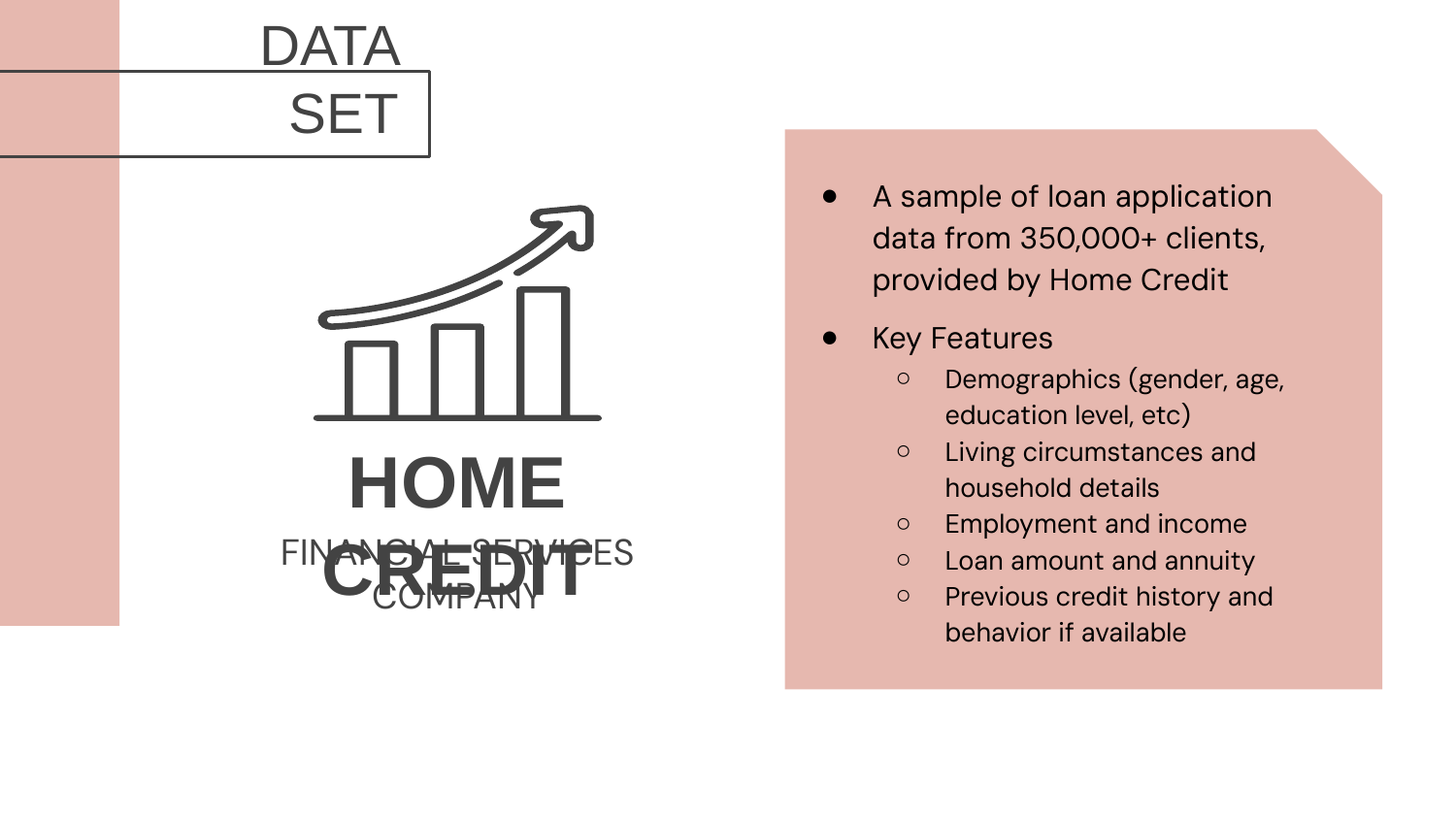

# DATA SET

A sample of loan application data from 350,000+ clients, provided by Home Credit

Key Features

Demographics (gender, age, education level, etc)
Living circumstances and household details
Employment and income
Loan amount and annuity
Previous credit history and behavior if available

HOME CREDIT
FINANCIAL SERVICES COMPANY